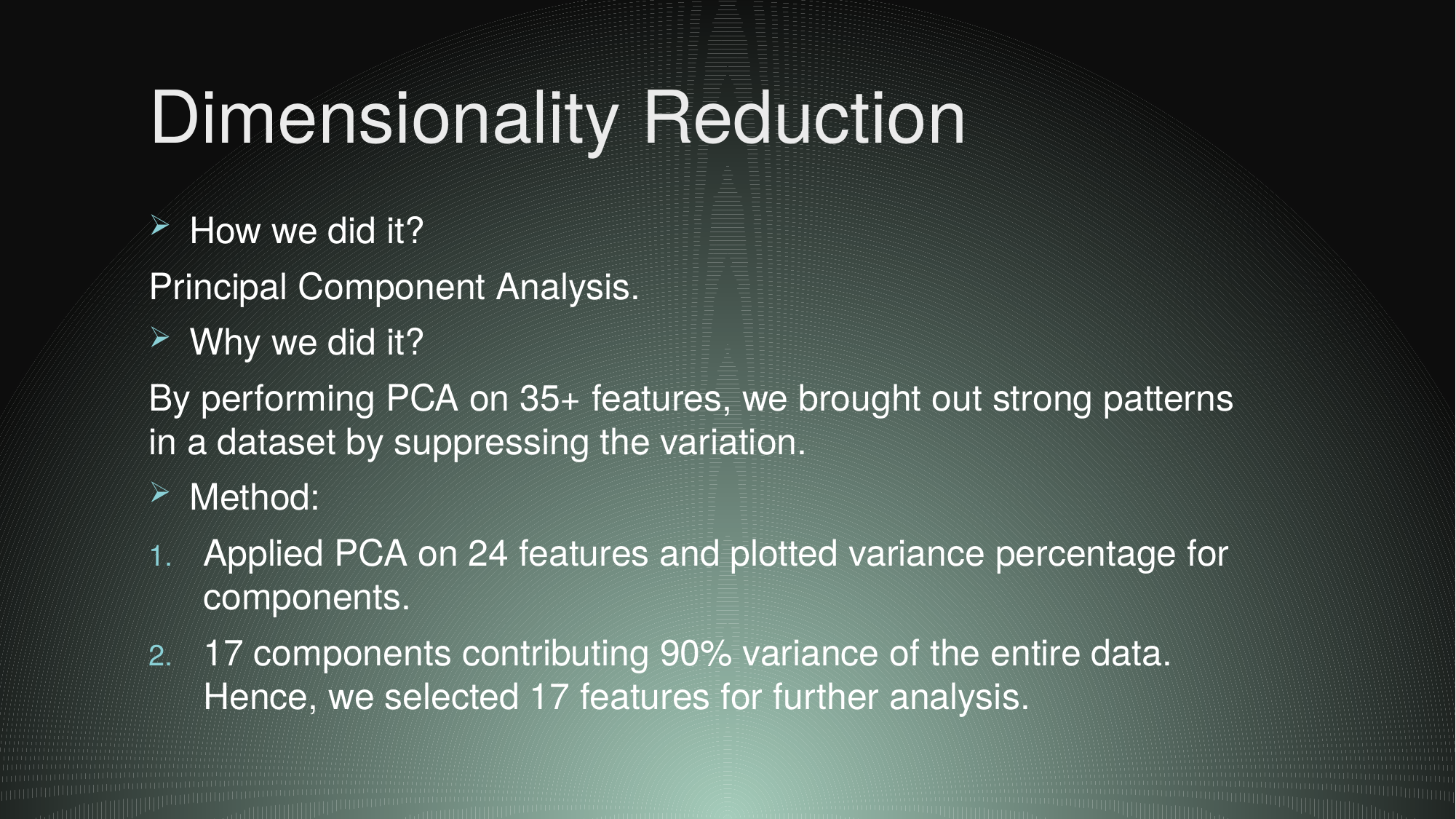

# Dimensionality Reduction

How we did it?
Principal Component Analysis.
Why we did it?
By performing PCA on 35+ features, we brought out strong patterns in a dataset by suppressing the variation.
Method:
Applied PCA on 24 features and plotted variance percentage for components.
17 components contributing 90% variance of the entire data. Hence, we selected 17 features for further analysis.